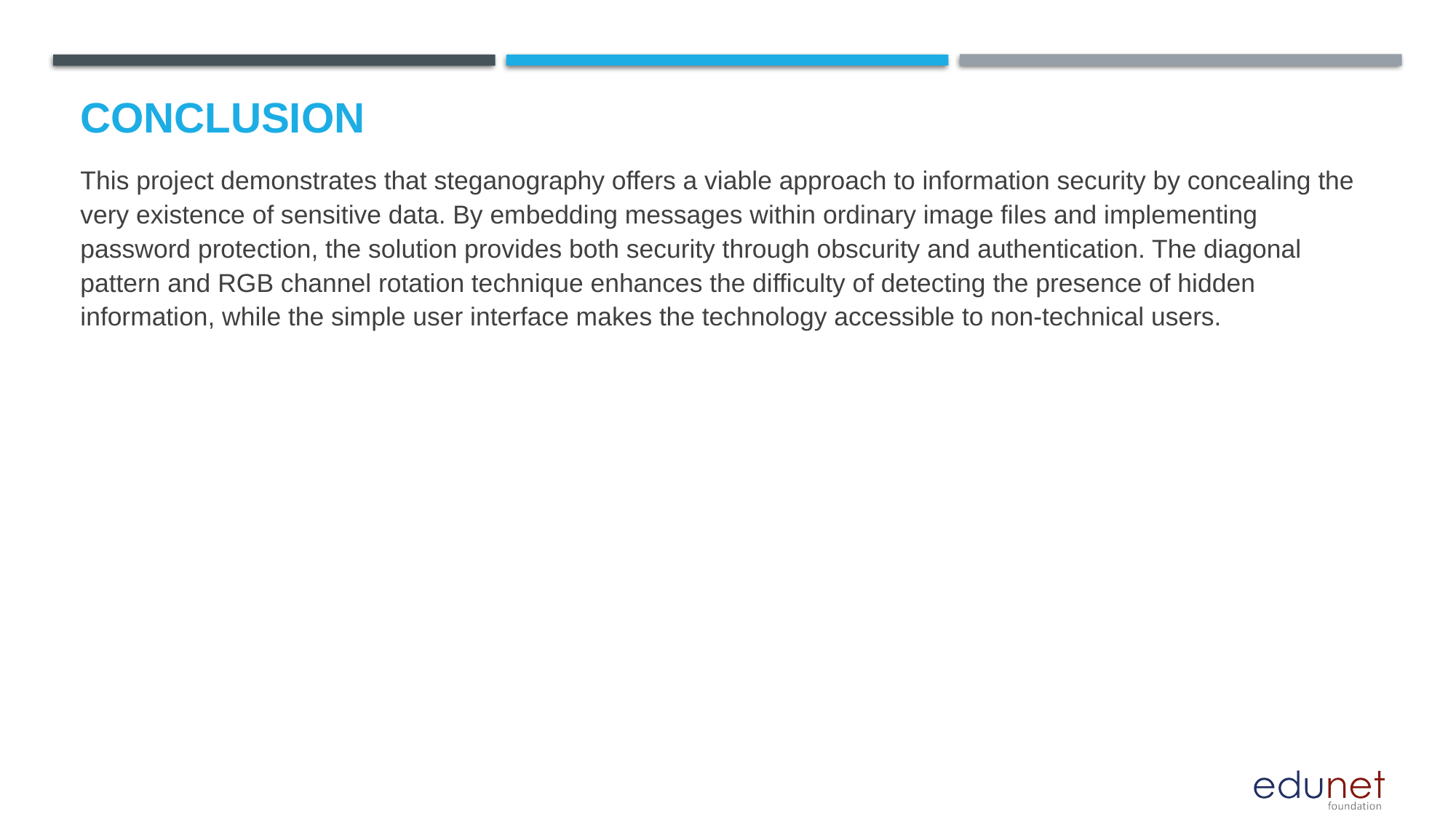

# Conclusion
This project demonstrates that steganography offers a viable approach to information security by concealing the very existence of sensitive data. By embedding messages within ordinary image files and implementing password protection, the solution provides both security through obscurity and authentication. The diagonal pattern and RGB channel rotation technique enhances the difficulty of detecting the presence of hidden information, while the simple user interface makes the technology accessible to non-technical users.